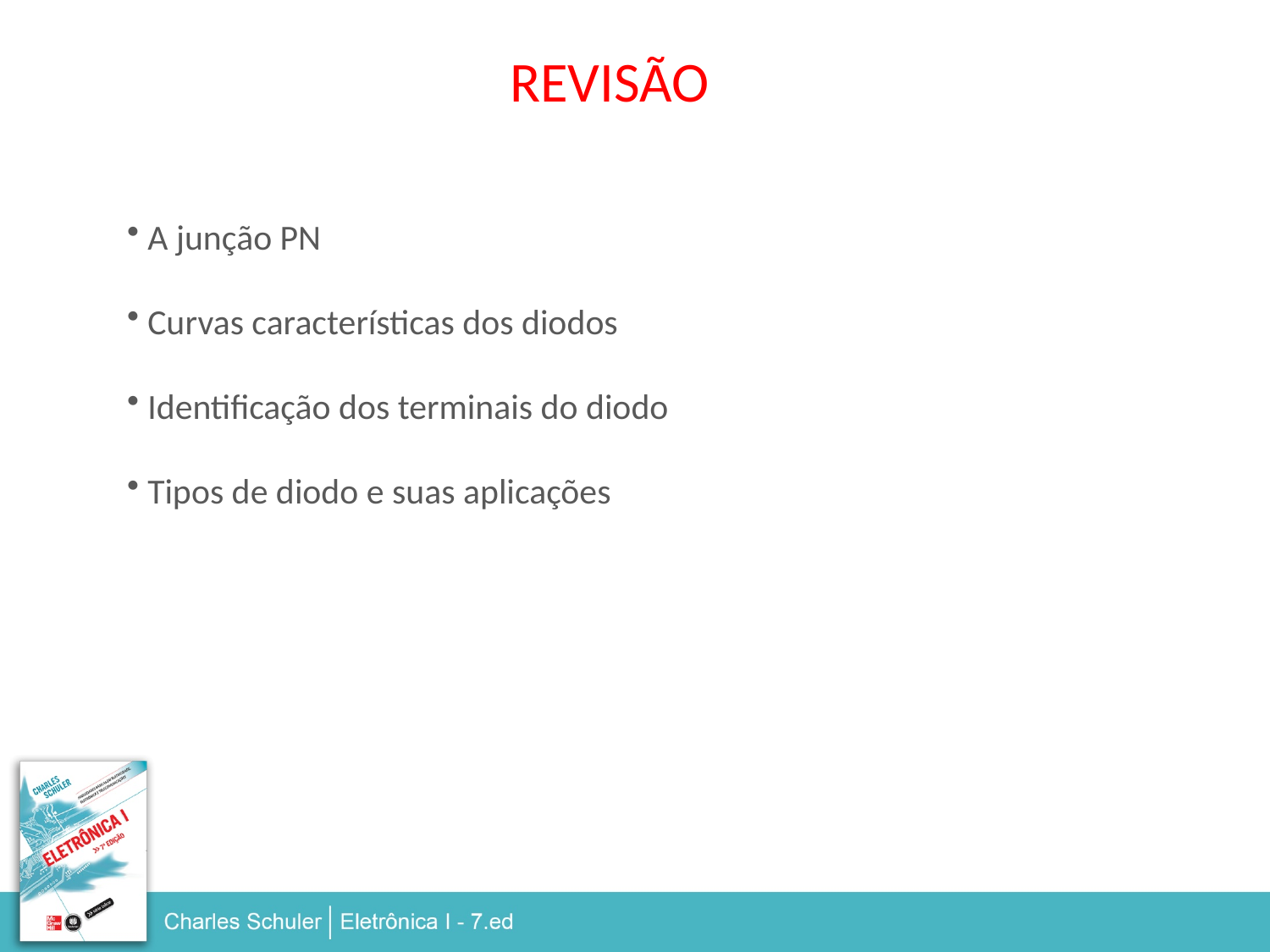

REVISÃO
 A junção PN

 Curvas características dos diodos

 Identificação dos terminais do diodo

 Tipos de diodo e suas aplicações